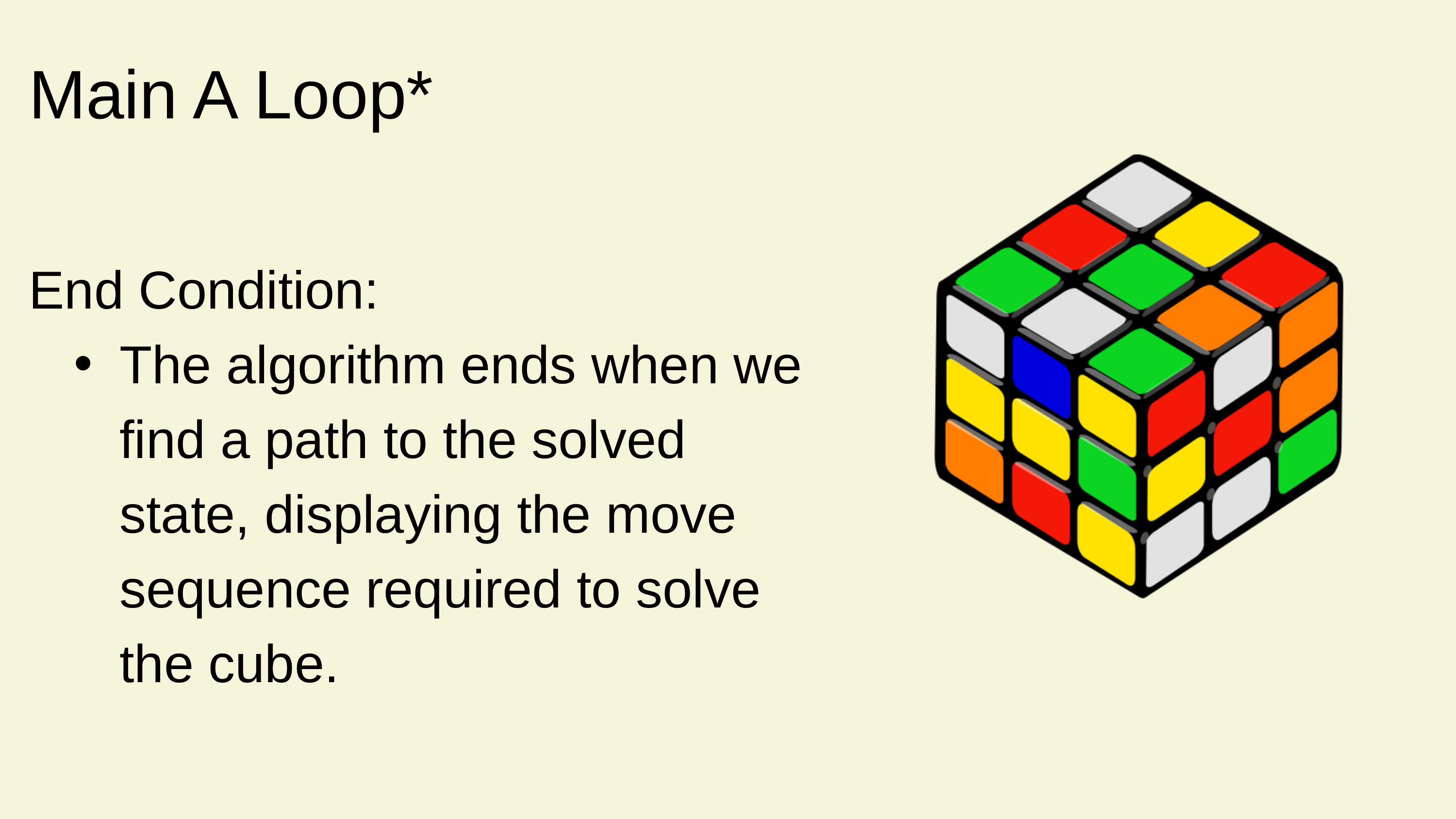

Main A Loop*

End Condition:
The algorithm ends when we find a path to the solved state, displaying the move sequence required to solve the cube.